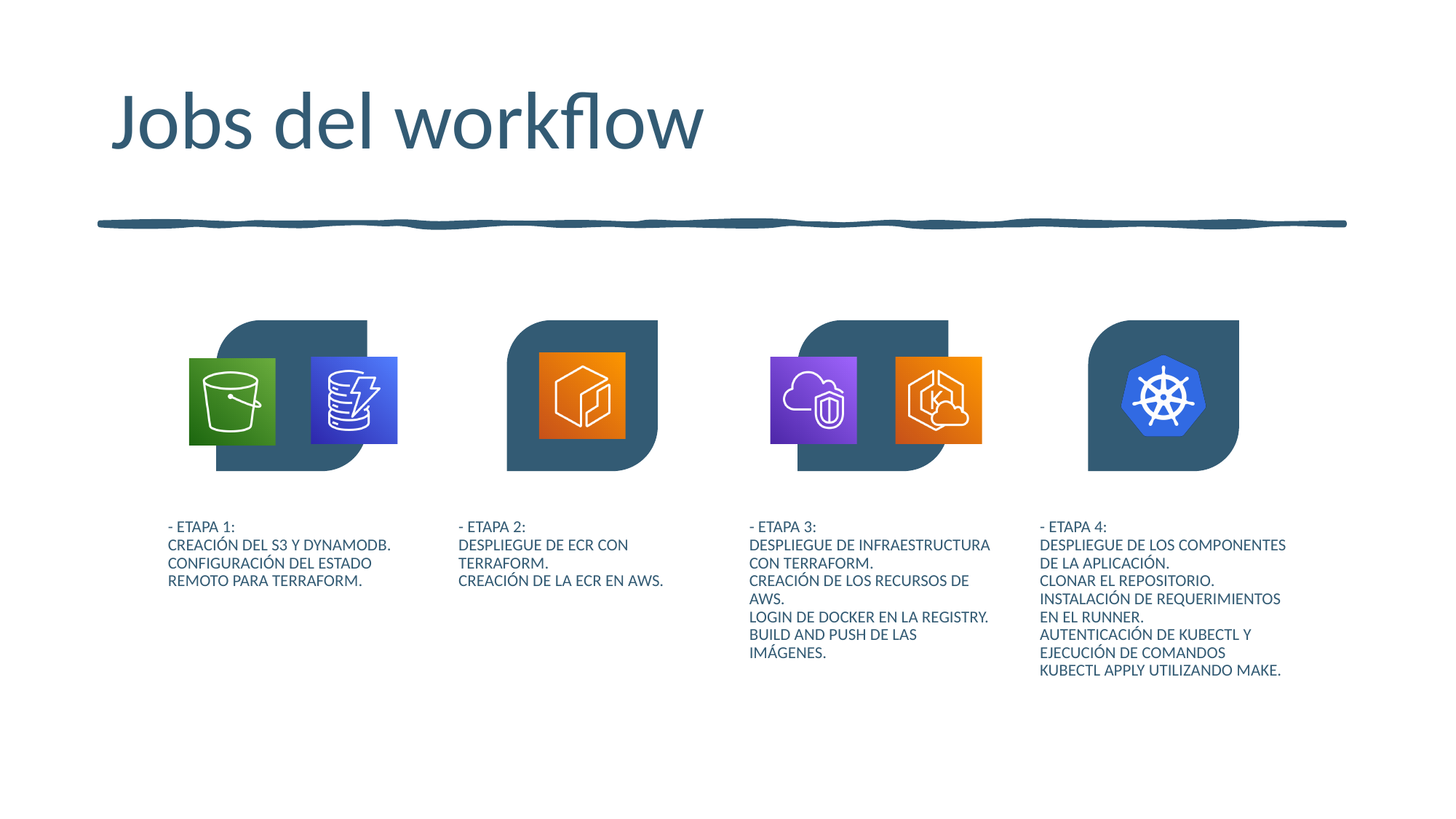

# Jobs del workflow

- Etapa 1:
Creación del S3 y DynamoDB.
Configuración del estado remoto para Terraform.
- Etapa 2:
Despliegue de ECR con Terraform.
Creación de la ECR en AWS.
- Etapa 3:
Despliegue de infraestructura con Terraform.
Creación de los recursos de AWS.
Login de Docker en la Registry.
Build and Push de las imágenes.
- Etapa 4:
Despliegue de los componentes de la aplicación.
Clonar el repositorio.
Instalación de requerimientos en el runner.
Autenticación de kubectl y ejecución de comandos kubectl apply utilizando make.